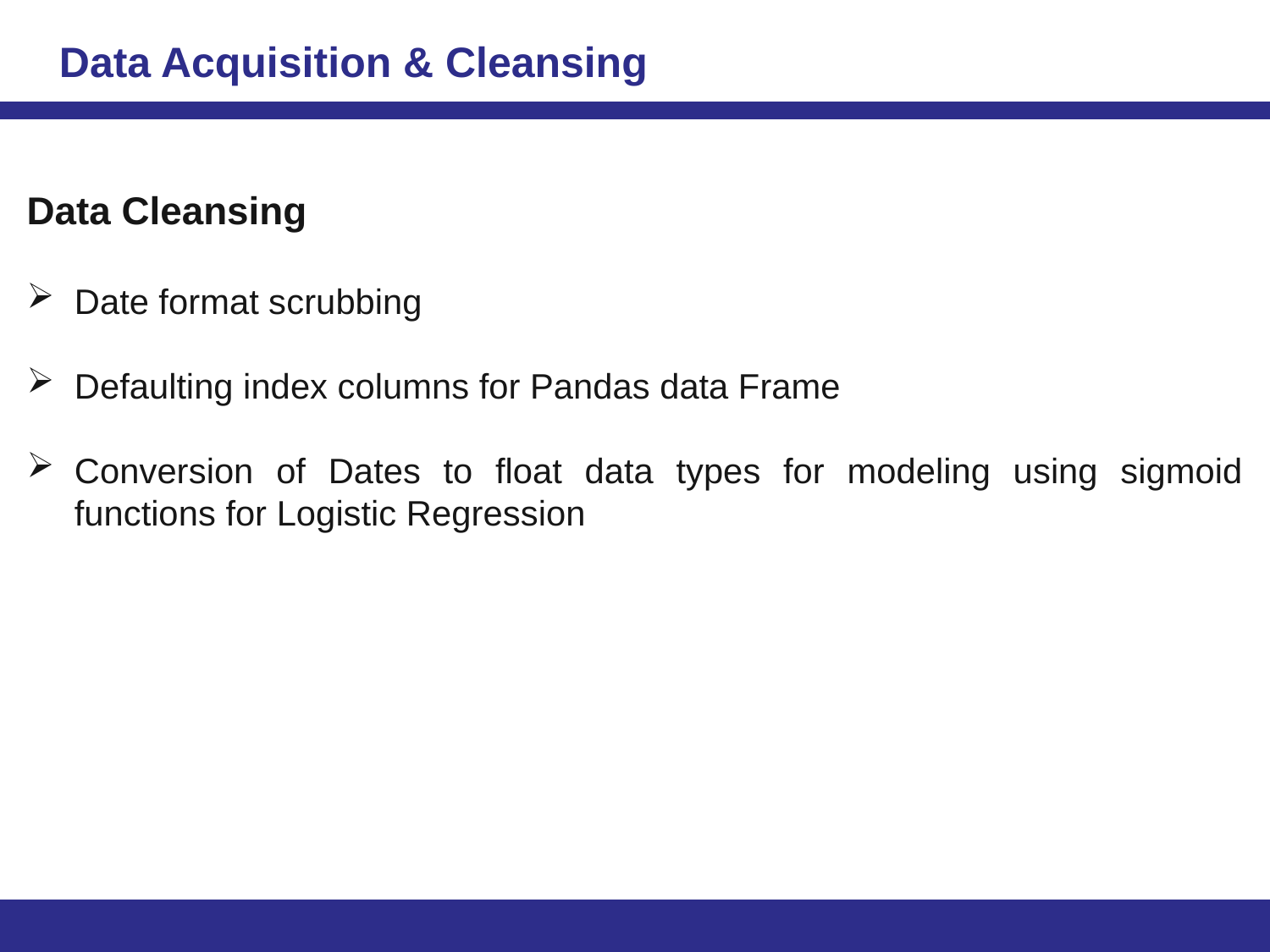

Data Acquisition & Cleansing
Data Cleansing

Date format scrubbing

Defaulting index columns for Pandas data Frame

Conversion of Dates to float data types for modeling using sigmoid functions for Logistic Regression